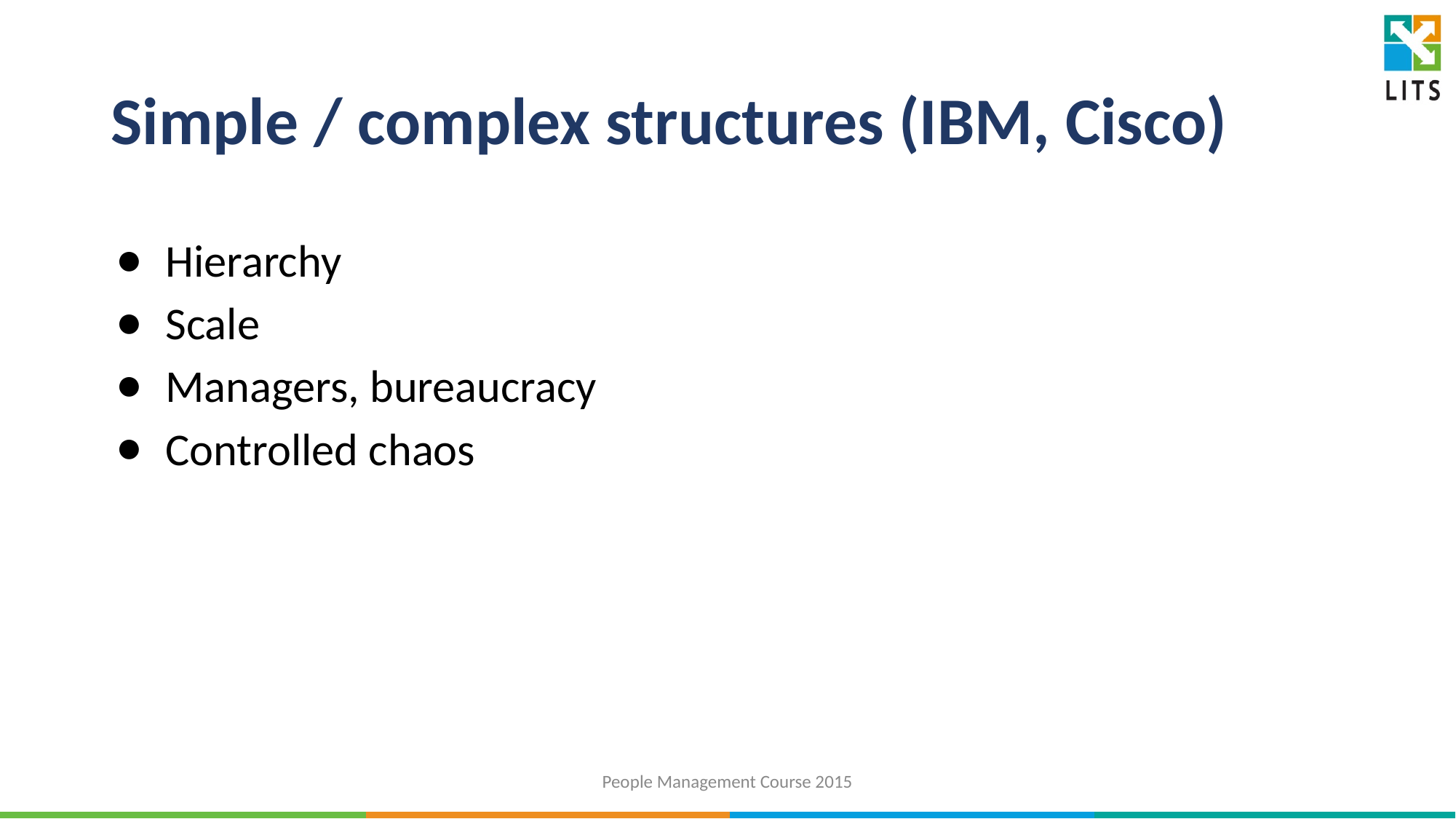

# Simple / complex structures (IBM, Cisco)
Hierarchy
Scale
Managers, bureaucracy
Controlled chaos

People Management Course 2015